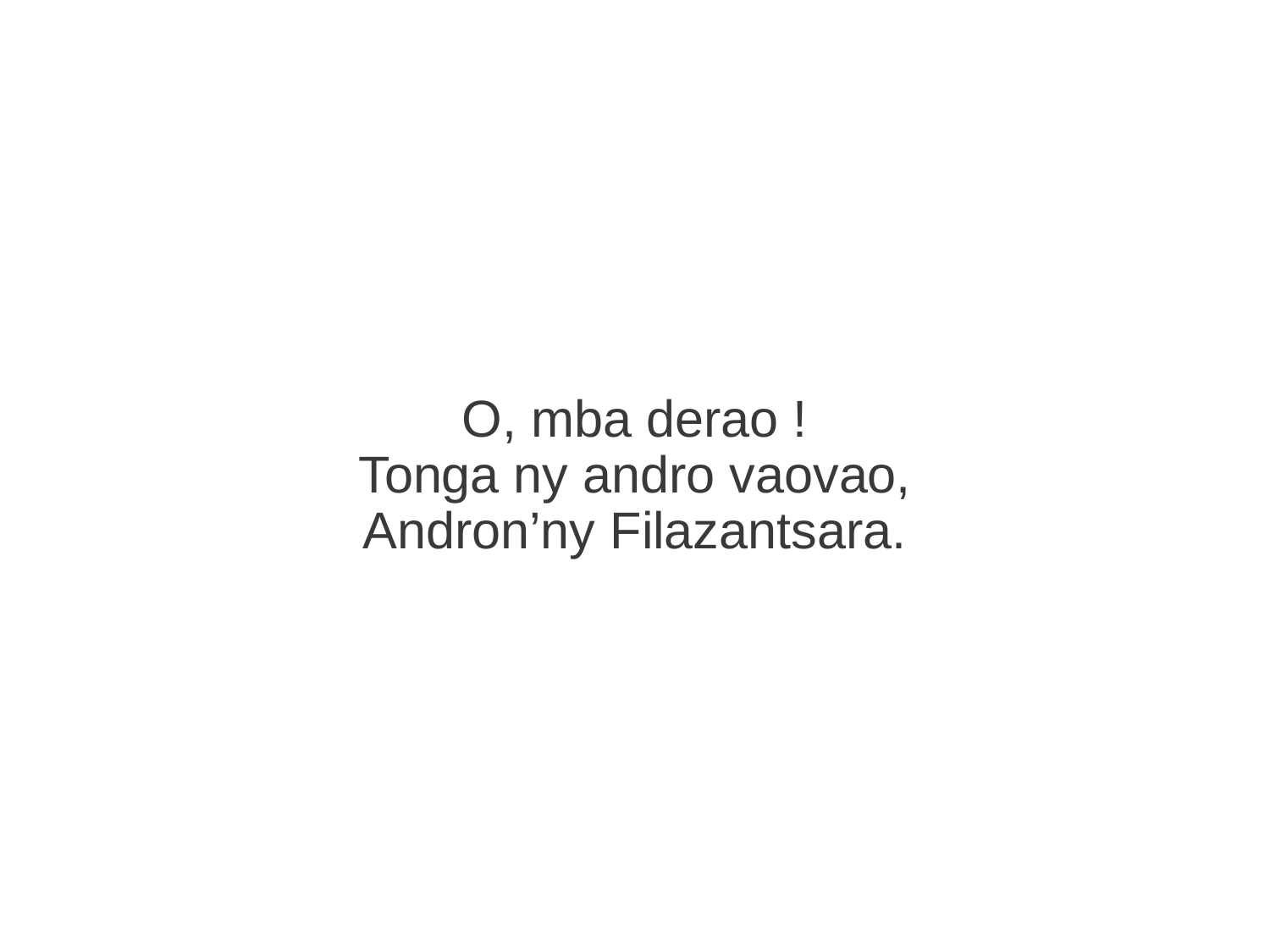

O, mba derao !
Tonga ny andro vaovao,
Andron’ny Filazantsara.